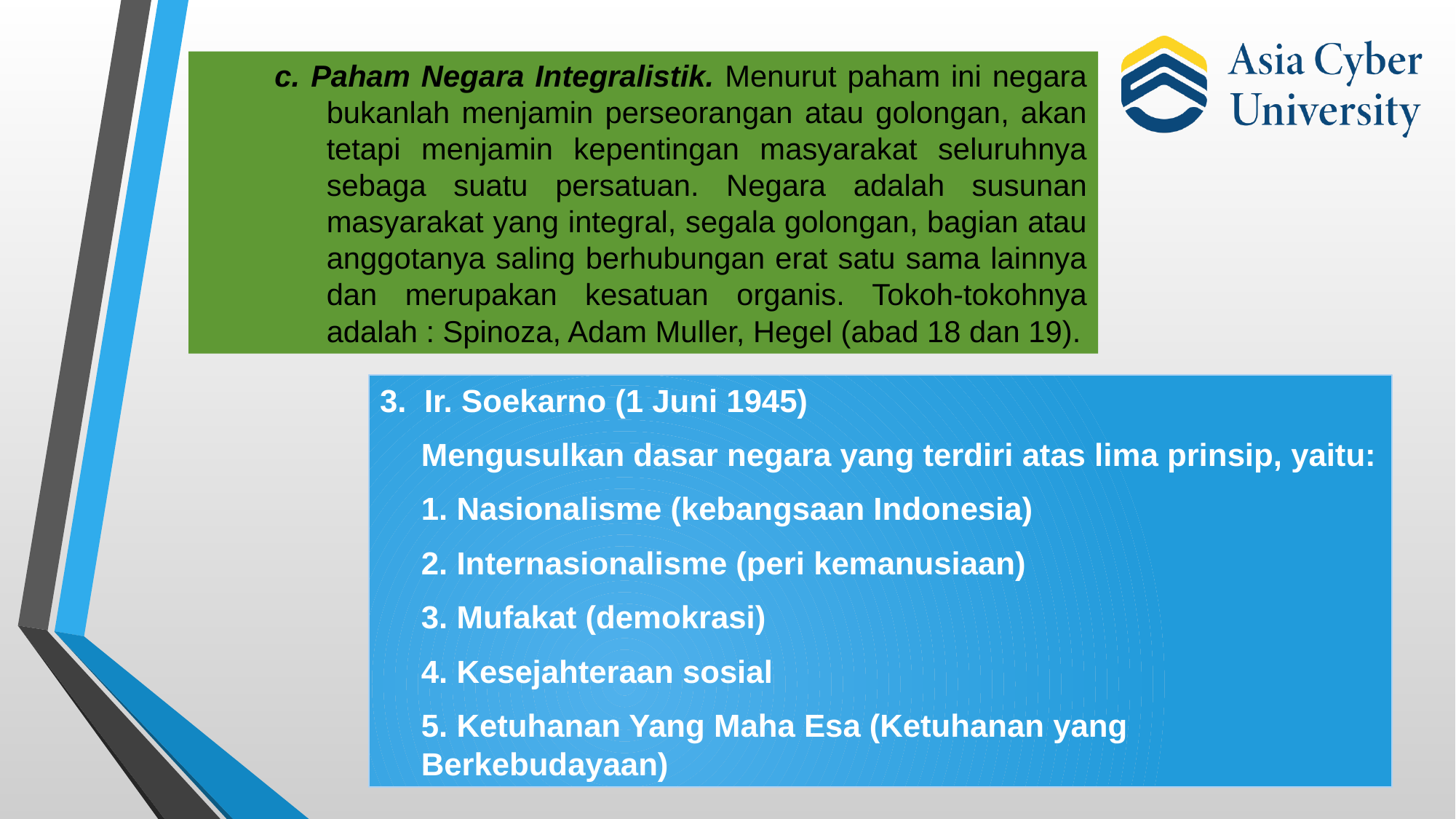

c. Paham Negara Integralistik. Menurut paham ini negara bukanlah menjamin perseorangan atau golongan, akan tetapi menjamin kepentingan masyarakat seluruhnya sebaga suatu persatuan. Negara adalah susunan masyarakat yang integral, segala golongan, bagian atau anggotanya saling berhubungan erat satu sama lainnya dan merupakan kesatuan organis. Tokoh-tokohnya adalah : Spinoza, Adam Muller, Hegel (abad 18 dan 19).
3.  Ir. Soekarno (1 Juni 1945)
	Mengusulkan dasar negara yang terdiri atas lima prinsip, yaitu:
	1. Nasionalisme (kebangsaan Indonesia)
	2. Internasionalisme (peri kemanusiaan)
	3. Mufakat (demokrasi)
	4. Kesejahteraan sosial
	5. Ketuhanan Yang Maha Esa (Ketuhanan yang Berkebudayaan)